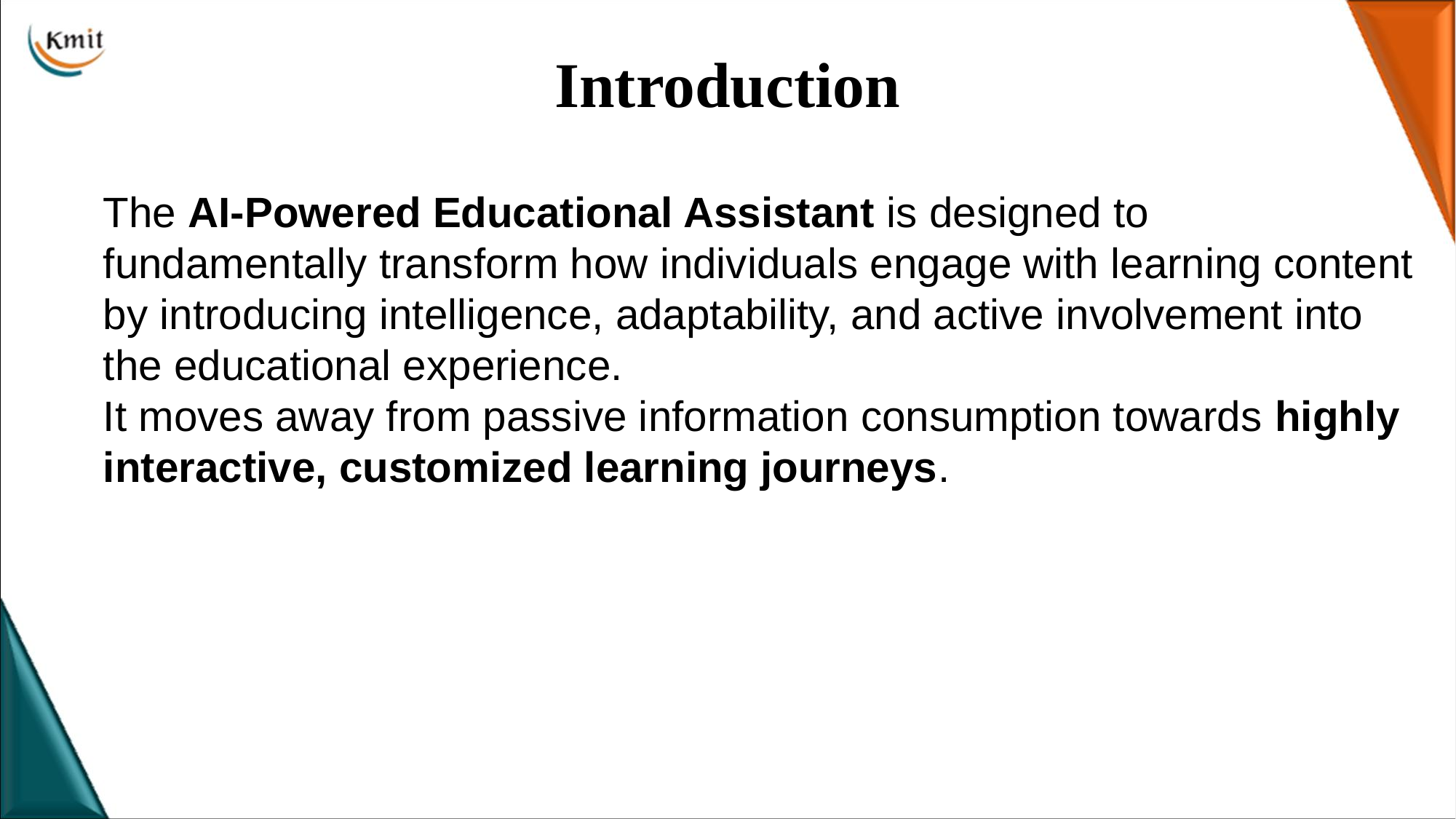

# Introduction
The AI-Powered Educational Assistant is designed to fundamentally transform how individuals engage with learning content by introducing intelligence, adaptability, and active involvement into the educational experience.
It moves away from passive information consumption towards highly interactive, customized learning journeys.